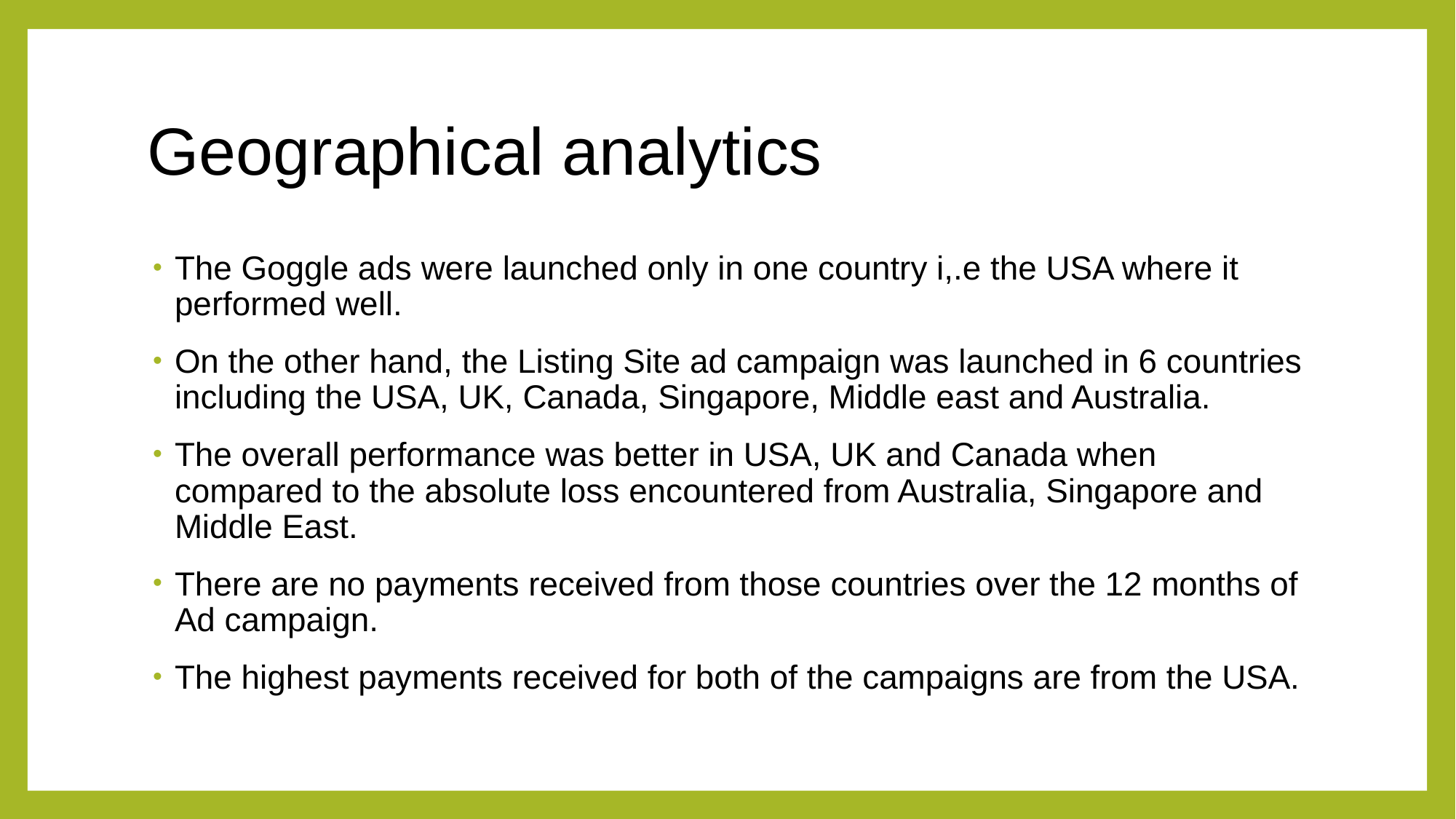

# Geographical analytics
The Goggle ads were launched only in one country i,.e the USA where it performed well.
On the other hand, the Listing Site ad campaign was launched in 6 countries including the USA, UK, Canada, Singapore, Middle east and Australia.
The overall performance was better in USA, UK and Canada when compared to the absolute loss encountered from Australia, Singapore and Middle East.
There are no payments received from those countries over the 12 months of Ad campaign.
The highest payments received for both of the campaigns are from the USA.